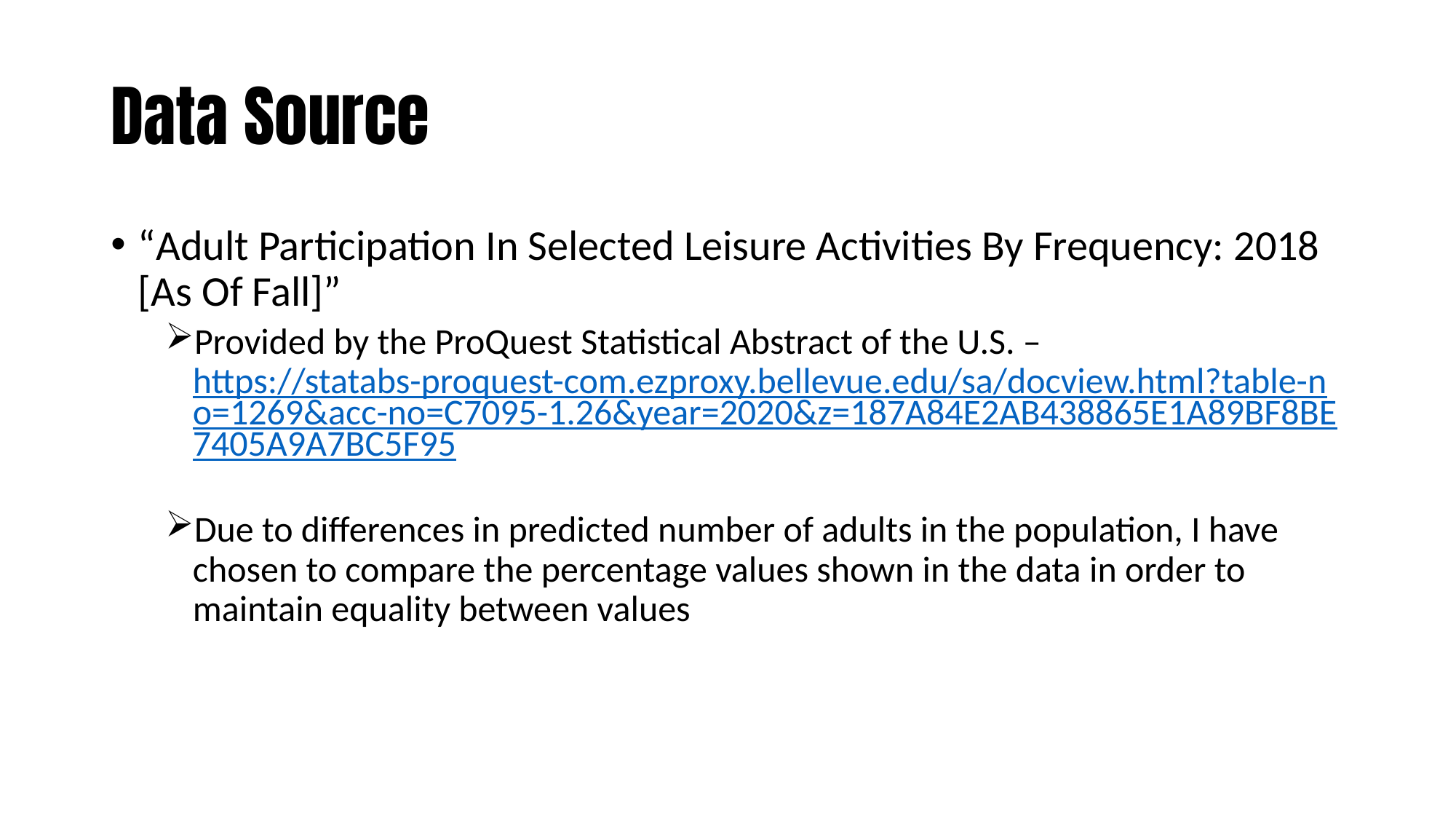

# Data Source
“Adult Participation In Selected Leisure Activities By Frequency: 2018 [As Of Fall]”
Provided by the ProQuest Statistical Abstract of the U.S. – https://statabs-proquest-com.ezproxy.bellevue.edu/sa/docview.html?table-no=1269&acc-no=C7095-1.26&year=2020&z=187A84E2AB438865E1A89BF8BE7405A9A7BC5F95
Due to differences in predicted number of adults in the population, I have chosen to compare the percentage values shown in the data in order to maintain equality between values